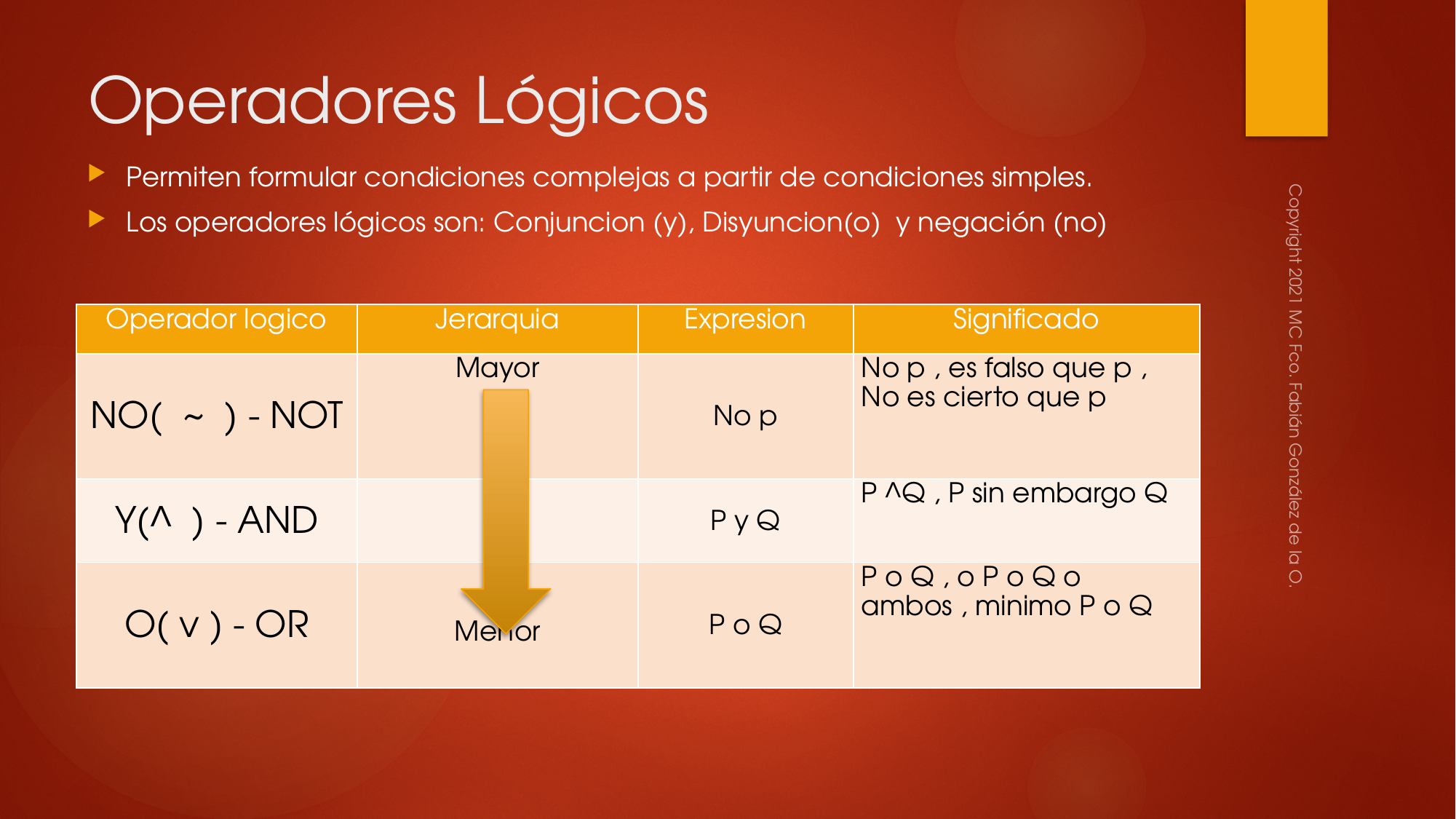

# Operadores Lógicos
Permiten formular condiciones complejas a partir de condiciones simples.
Los operadores lógicos son: Conjuncion (y), Disyuncion(o)  y negación (no)

| Operador logico | Jerarquia | Expresion | Significado |
| --- | --- | --- | --- |
| NO( ~ ) - NOT | Mayor | No p | No p , es falso que p , No es cierto que p |
| Y(^ ) - AND |  | P y Q | P ^Q , P sin embargo Q |
| O( v ) - OR | Menor | P o Q | P o Q , o P o Q o ambos , minimo P o Q |
Copyright 2021 MC Fco. Fabián González de la O.